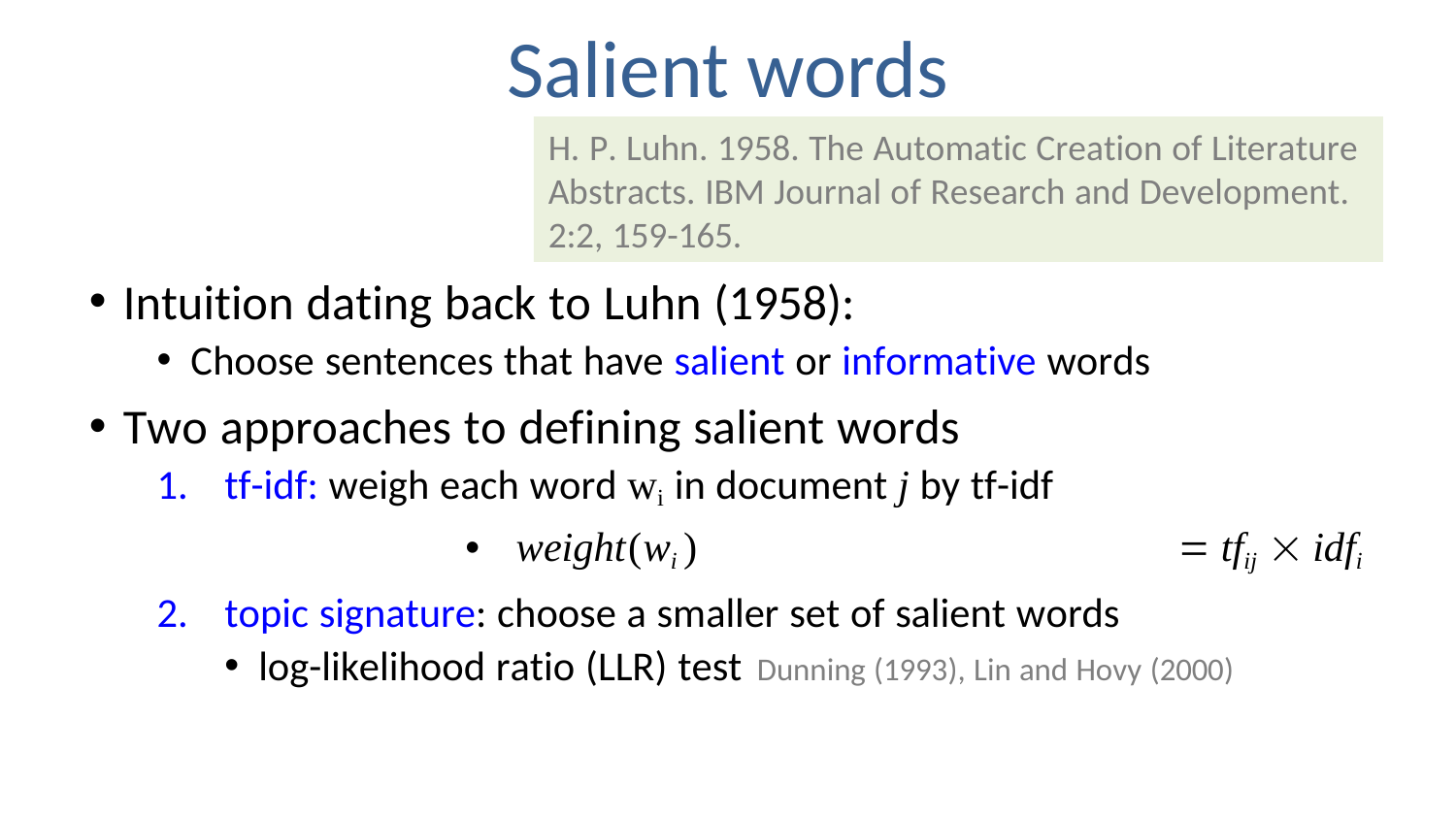

# Salient words
H. P. Luhn. 1958. The Automatic Creation of Literature Abstracts. IBM Journal of Research and Development. 2:2, 159-165.
Intuition dating back to Luhn (1958):
Choose sentences that have salient or informative words
Two approaches to defining salient words
tf-idf: weigh each word wi in document j by tf-idf
weight(wi )	= tfij × idfi
topic signature: choose a smaller set of salient words
log-likelihood ratio (LLR) test Dunning (1993), Lin and Hovy (2000)